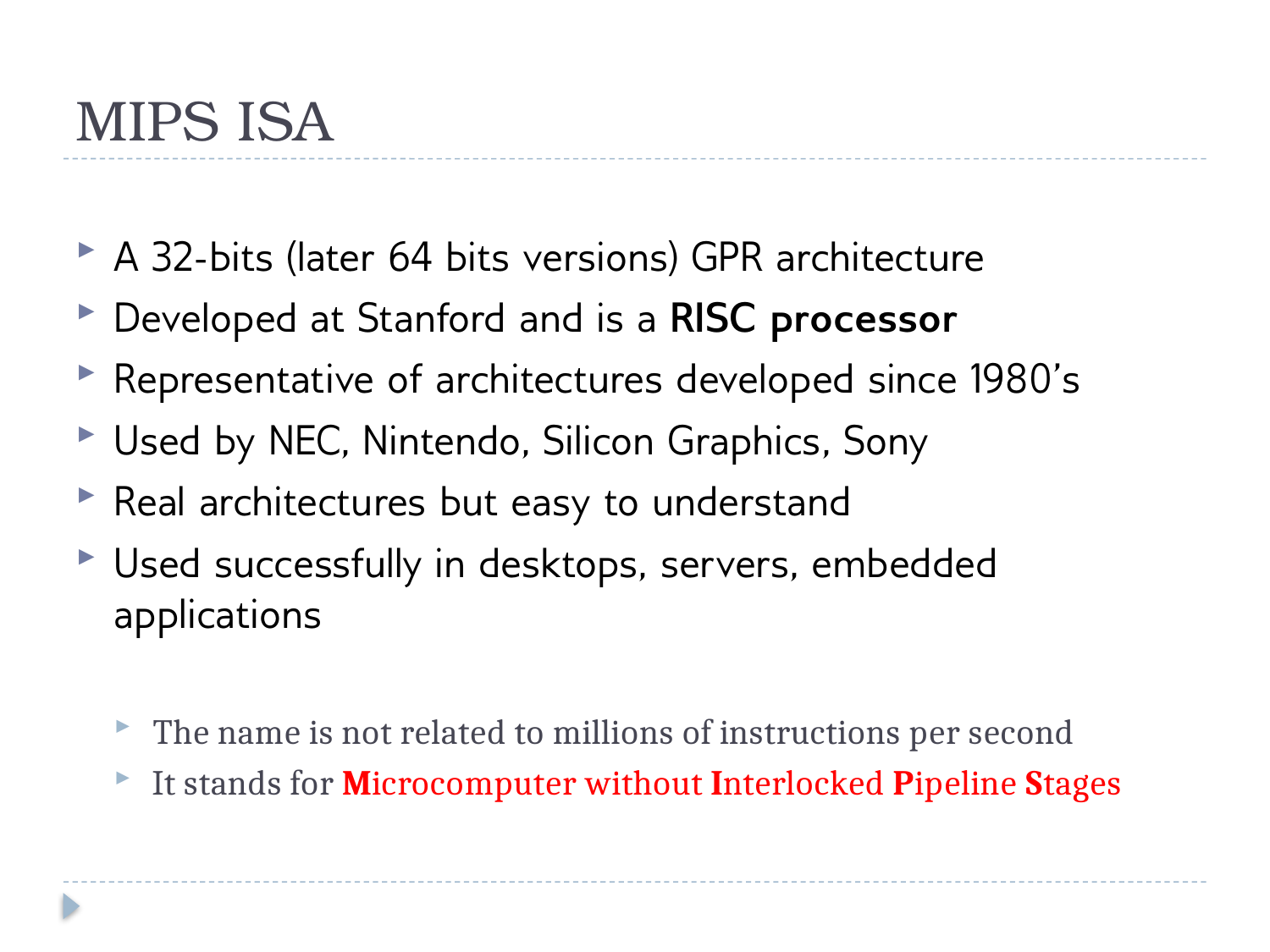

# MIPS ISA
A 32-bits (later 64 bits versions) GPR architecture
Developed at Stanford and is a RISC processor
Representative of architectures developed since 1980’s
Used by NEC, Nintendo, Silicon Graphics, Sony
Real architectures but easy to understand
Used successfully in desktops, servers, embedded applications

The name is not related to millions of instructions per second
It stands for Microcomputer without Interlocked Pipeline Stages